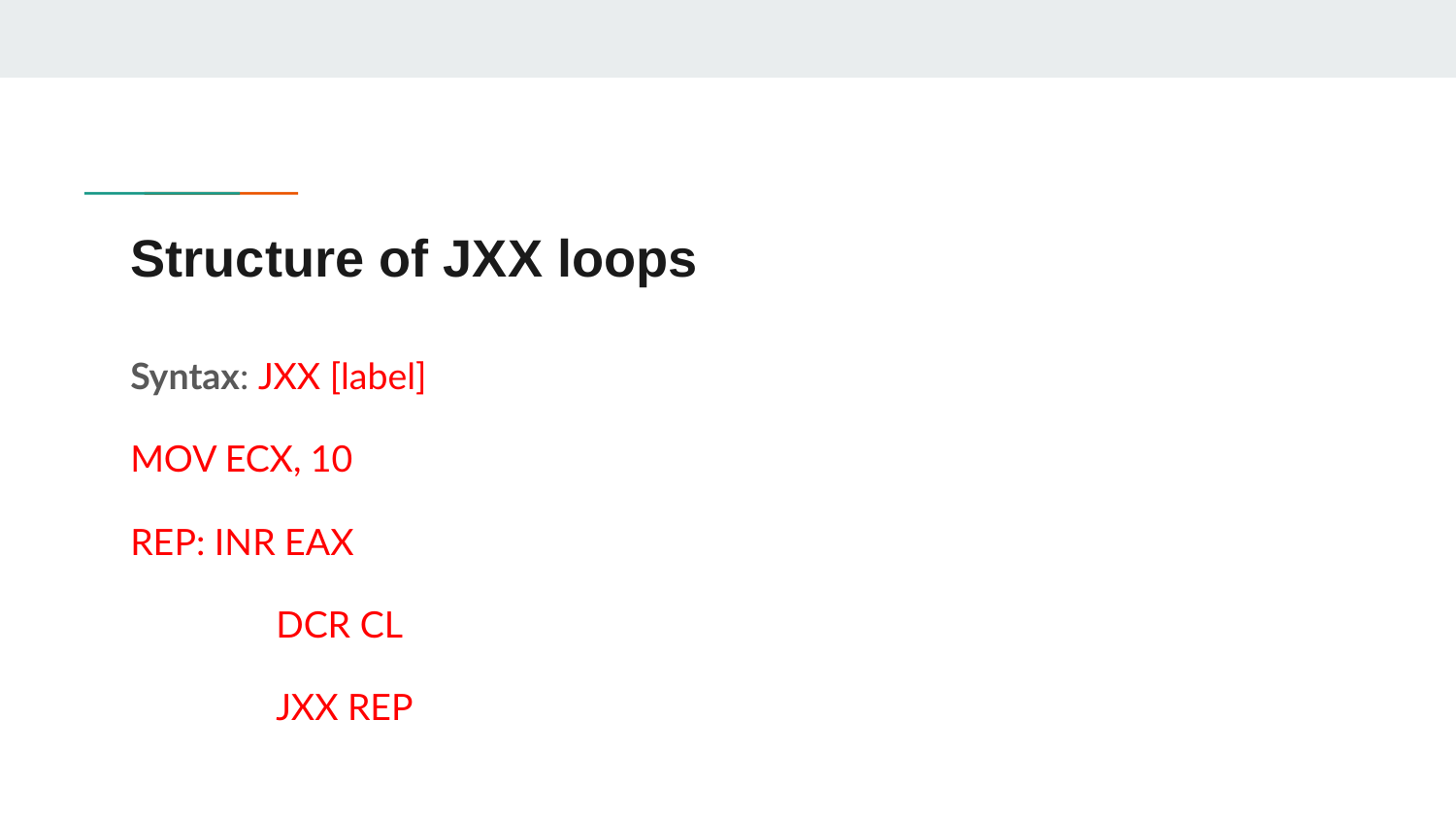

# Structure of JXX loops
Syntax: JXX [label]
MOV ECX, 10
REP: INR EAX
	DCR CL
	JXX REP